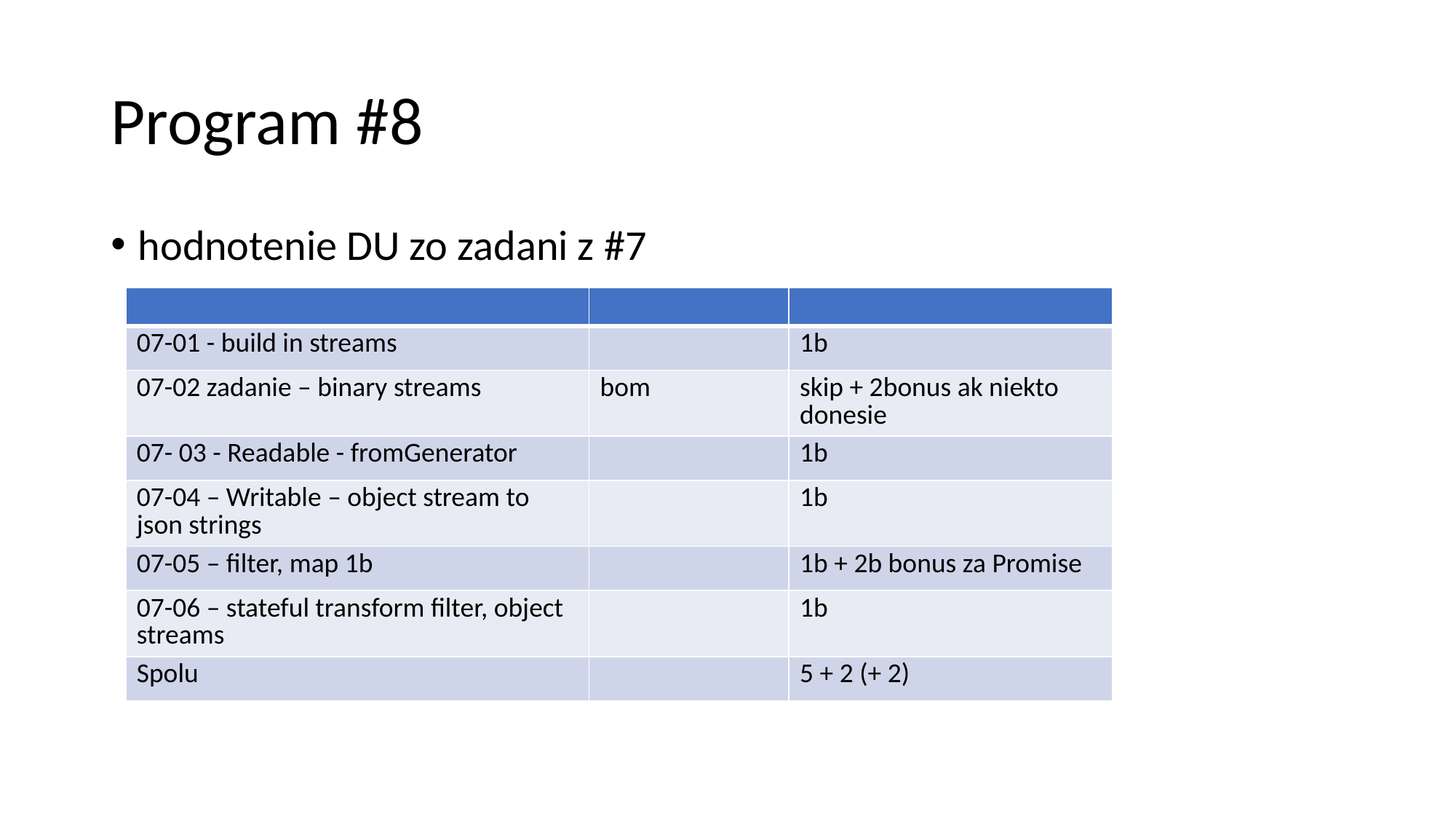

# Program #8
hodnotenie DU zo zadani z #7
|  |  |  |
| --- | --- | --- |
| 07-01 - build in streams |  | 1b |
| 07-02 zadanie – binary streams | bom | skip + 2bonus ak niekto donesie |
| 07- 03 - Readable - fromGenerator |  | 1b |
| 07-04 – Writable – object stream to json strings |  | 1b |
| 07-05 – filter, map 1b |  | 1b + 2b bonus za Promise |
| 07-06 – stateful transform filter, object streams |  | 1b |
| Spolu |  | 5 + 2 (+ 2) |